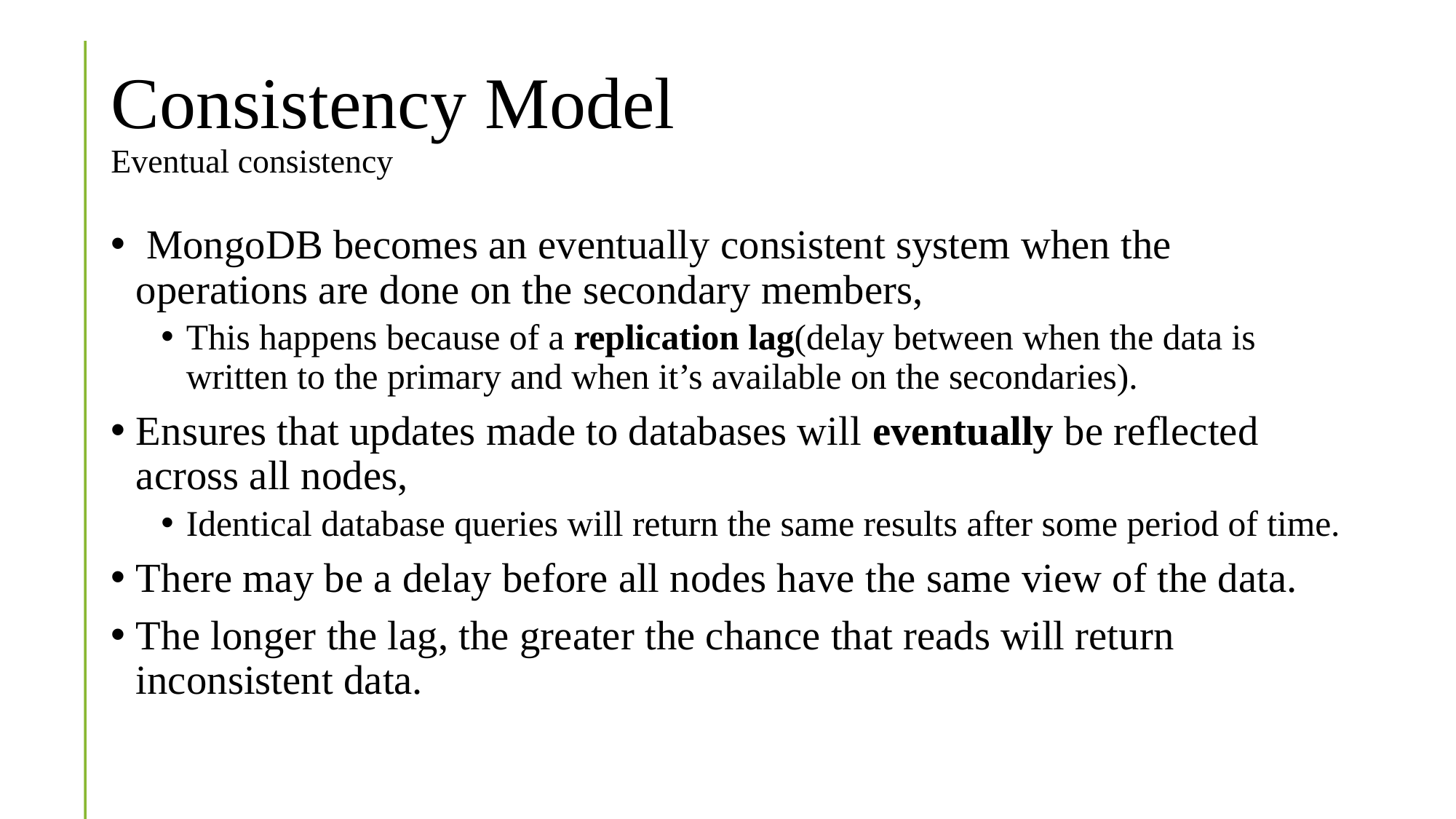

# Consistency Model Eventual consistency
 MongoDB becomes an eventually consistent system when the operations are done on the secondary members,
This happens because of a replication lag(delay between when the data is written to the primary and when it’s available on the secondaries).
Ensures that updates made to databases will eventually be reflected across all nodes,
Identical database queries will return the same results after some period of time.
There may be a delay before all nodes have the same view of the data.
The longer the lag, the greater the chance that reads will return inconsistent data.